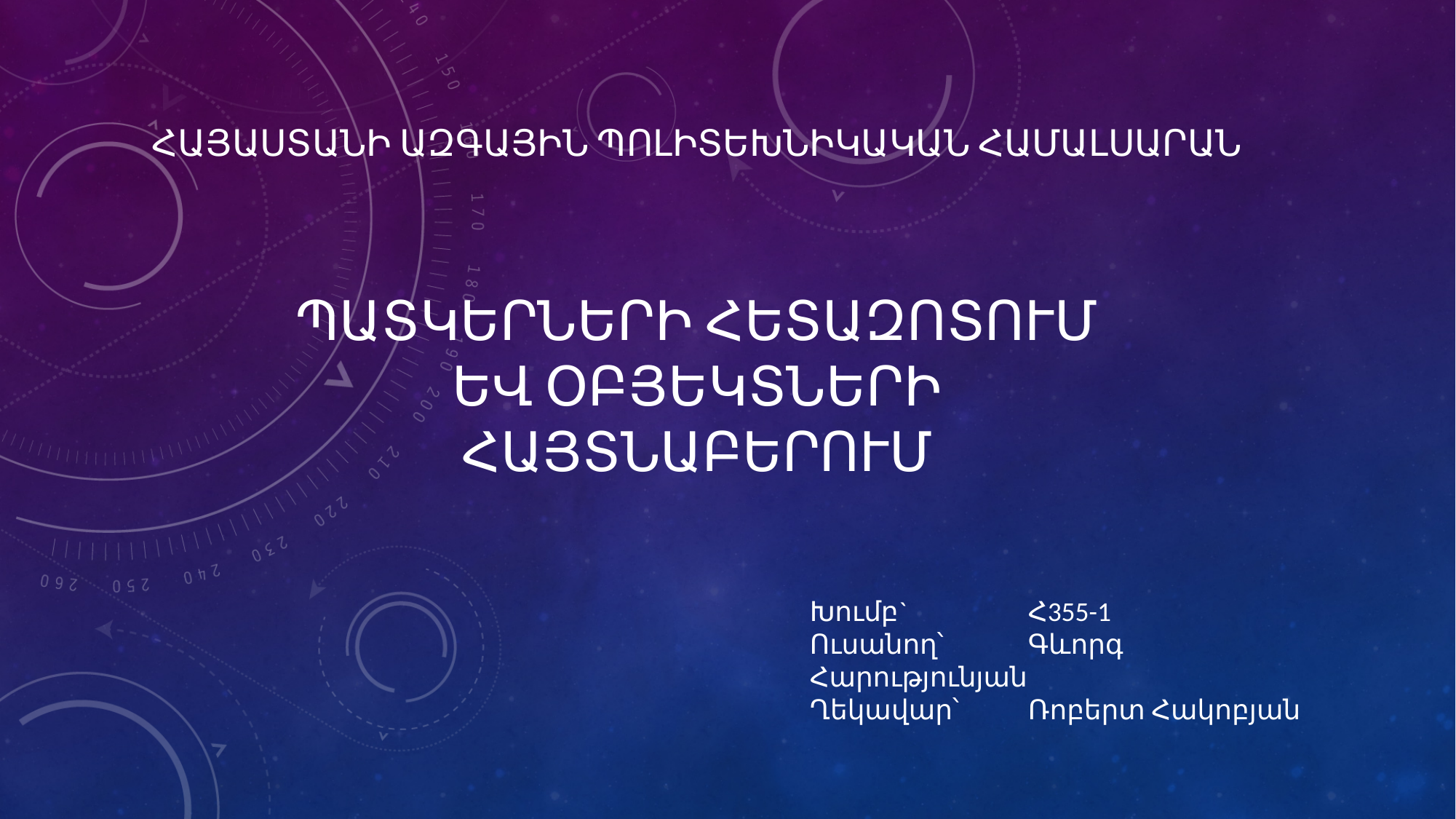

ՀԱՅԱՍՏԱՆԻ ԱԶԳԱՅԻՆ ՊՈԼԻՏԵԽՆԻԿԱԿԱՆ ՀԱՄԱԼՍԱՐԱՆ
# Պատկերների հետազոտում եվ օբյեկտների հայտնաբերում
Խումբ`		Հ355-1
Ուսանող՝	Գևորգ Հարությունյան
Ղեկավար՝	Ռոբերտ Հակոբյան